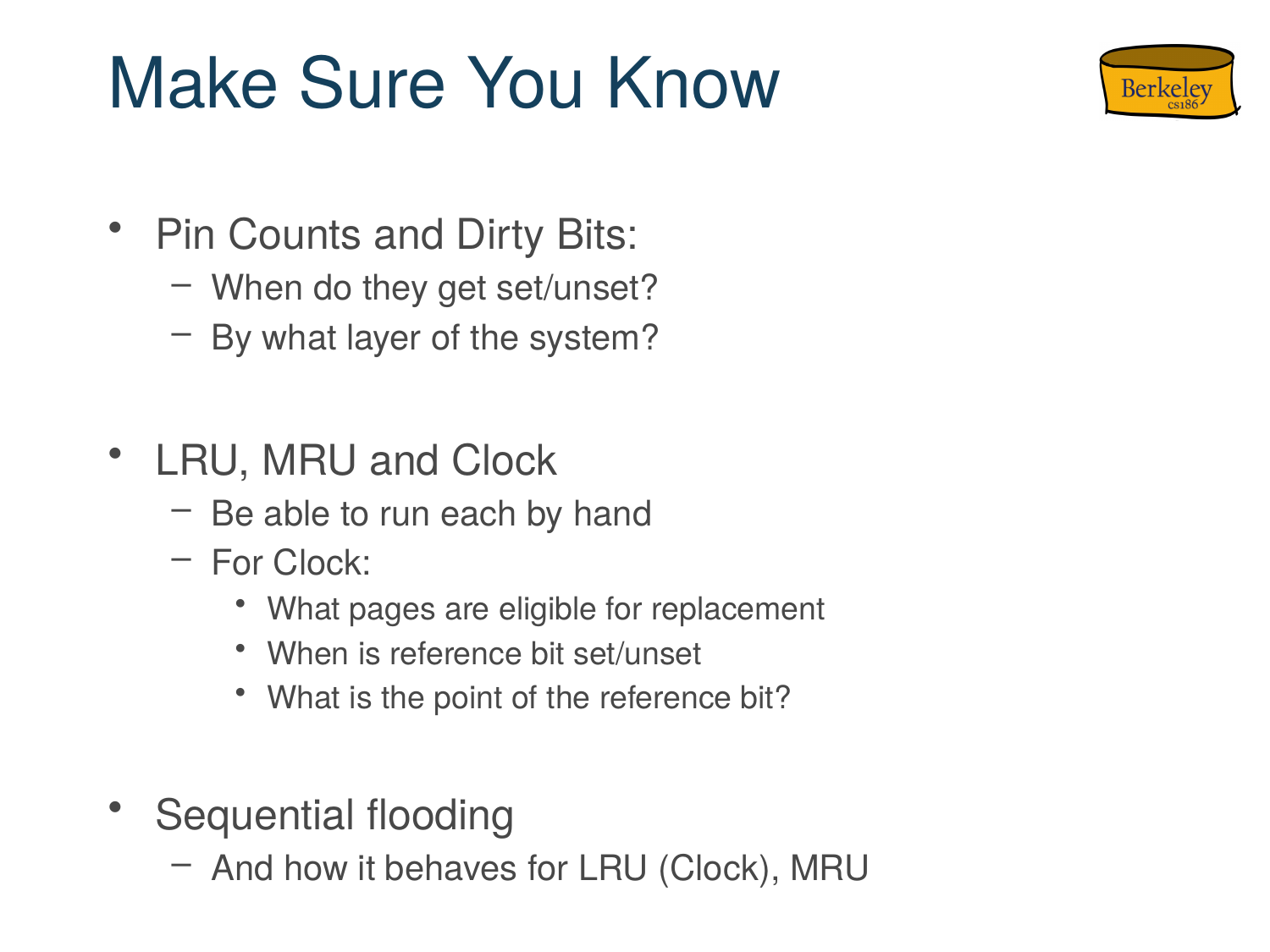

# Make Sure You Know
Pin Counts and Dirty Bits:
When do they get set/unset?
By what layer of the system?

LRU, MRU and Clock
Be able to run each by hand
For Clock:
What pages are eligible for replacement
When is reference bit set/unset
What is the point of the reference bit?

Sequential flooding
And how it behaves for LRU (Clock), MRU